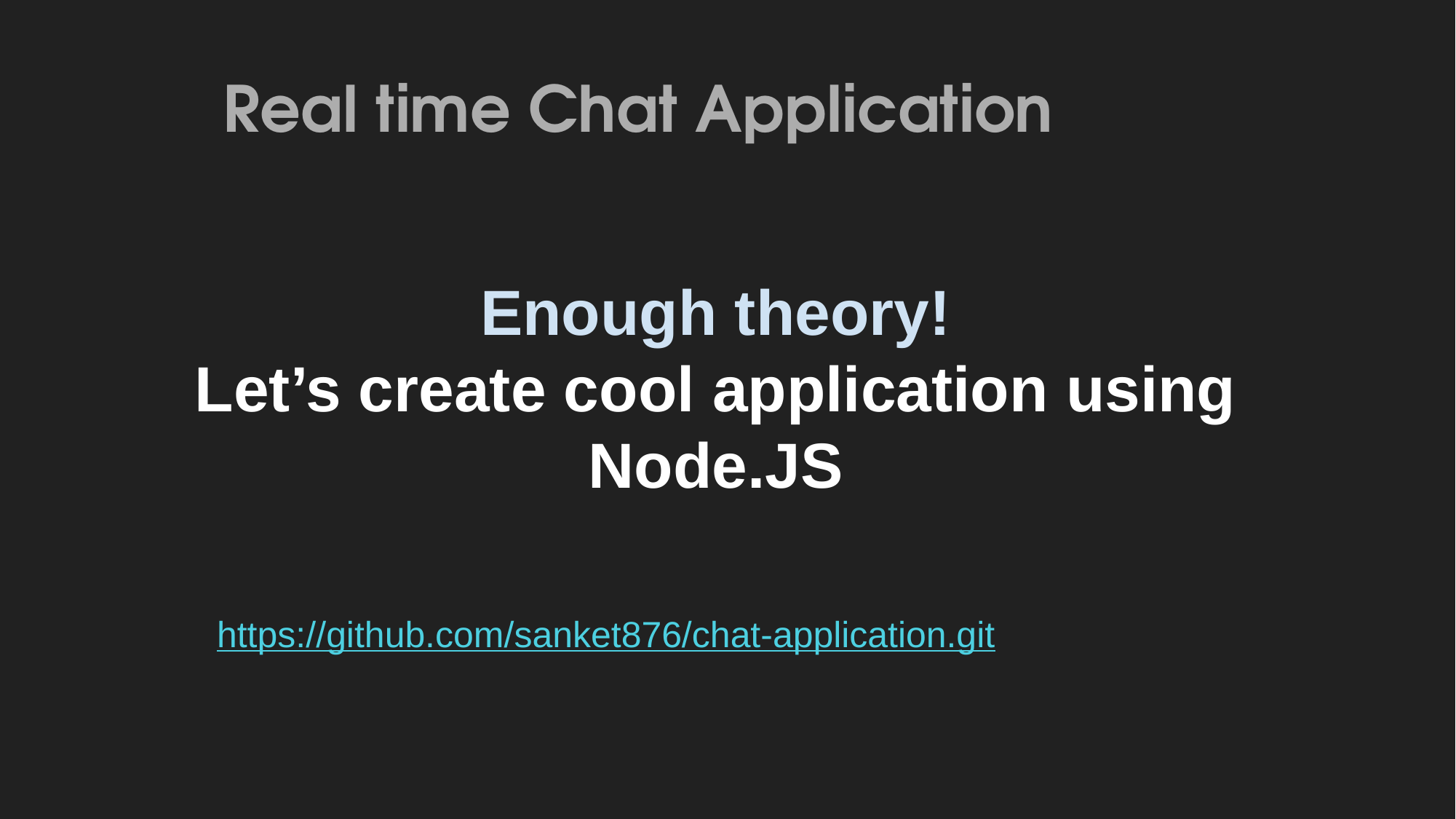

# Real time Chat Application
Enough theory!
Let’s create cool application using Node.JS
https://github.com/sanket876/chat-application.git